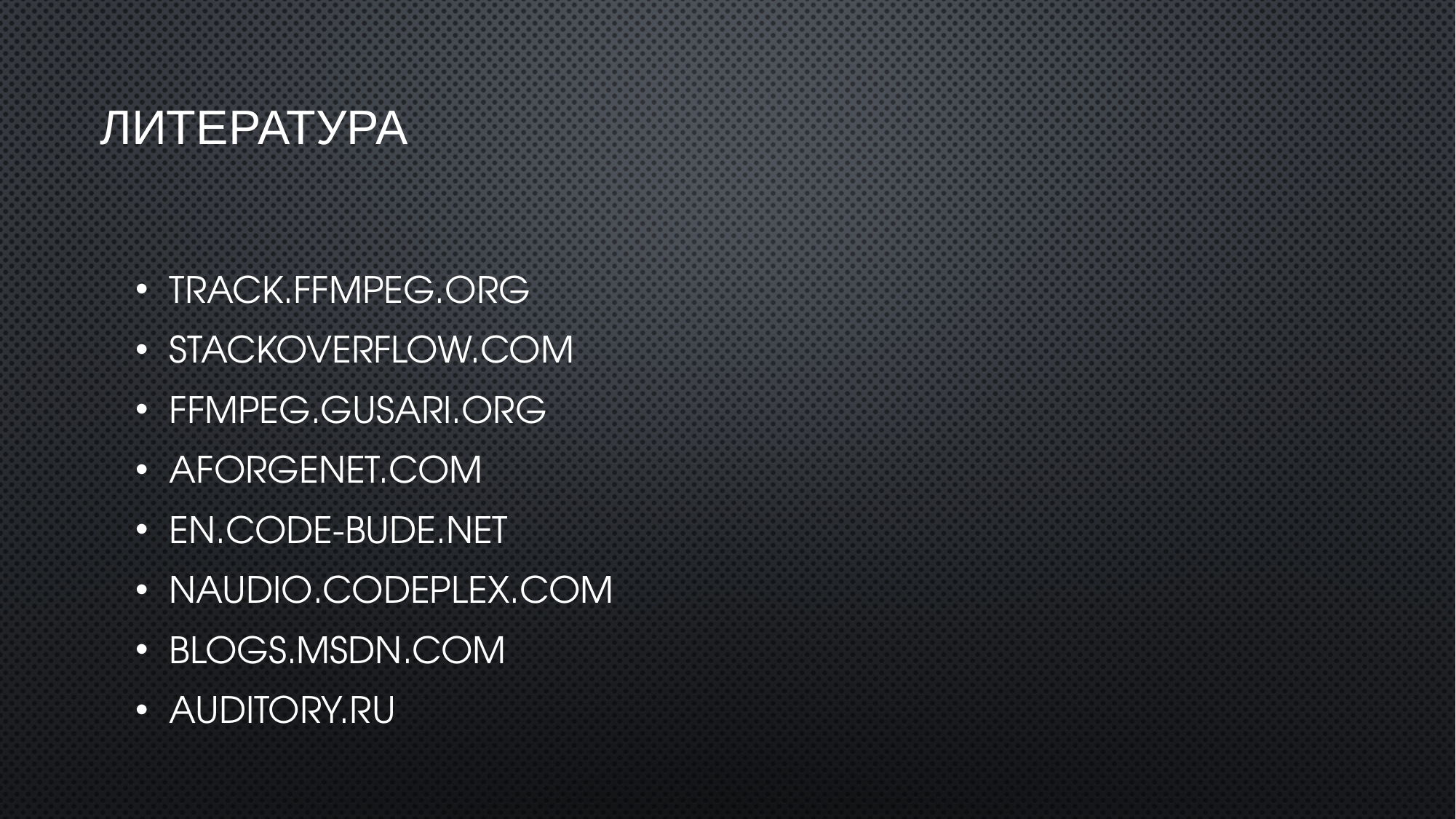

# Литература
track.ffmpeg.org
stackoverflow.com
FFmpeg.gusari.org
aforgenet.com
en.code-bude.net
naudio.codeplex.com
blogs.msdn.com
auditory.ru